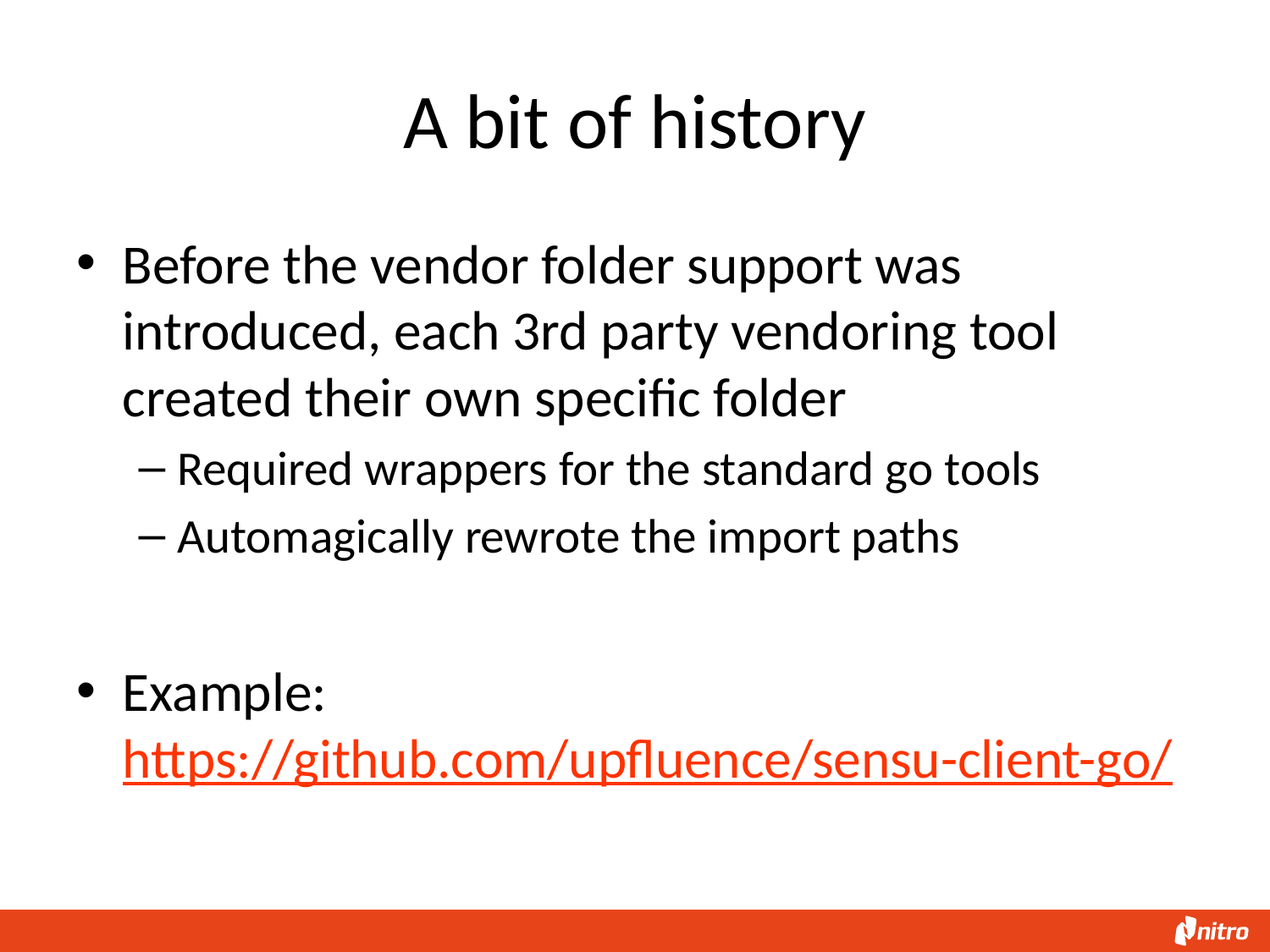

# A bit of history
Before the vendor folder support was introduced, each 3rd party vendoring tool created their own specific folder
Required wrappers for the standard go tools
Automagically rewrote the import paths

Example: https://github.com/upfluence/sensu-client-go/